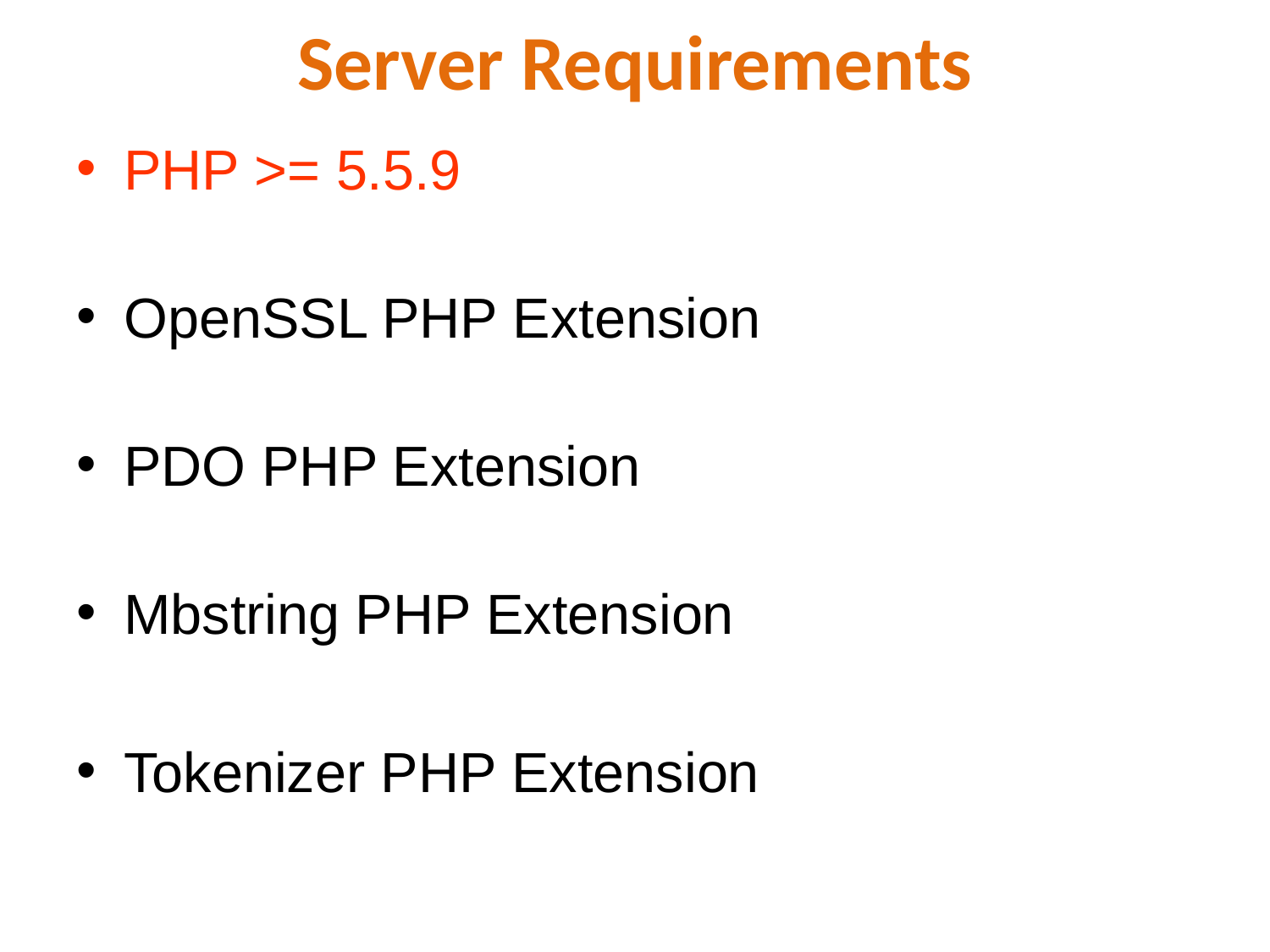

# Server Requirements
PHP >= 5.5.9

OpenSSL PHP Extension

PDO PHP Extension

Mbstring PHP Extension

Tokenizer PHP Extension